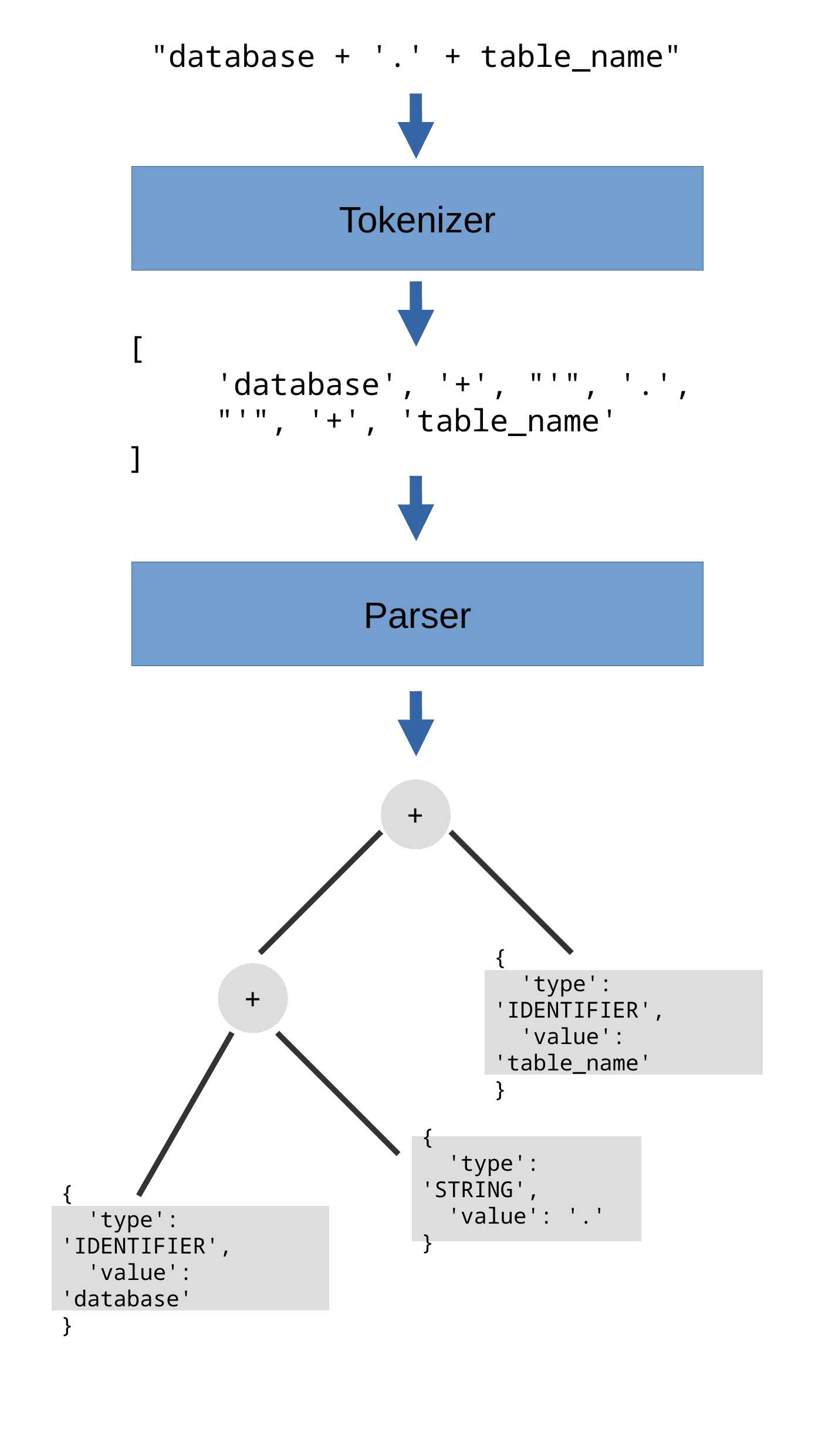

"database + '.' + table_name"

Tokenizer

[
	'database', '+', "'", '.',
	"'", '+', 'table_name'
]

Parser

+

+
{
  'type': 'IDENTIFIER',
  'value': 'table_name'
}

{
  'type': 'STRING',
  'value': '.'
}
{
  'type': 'IDENTIFIER',
  'value': 'database'
}